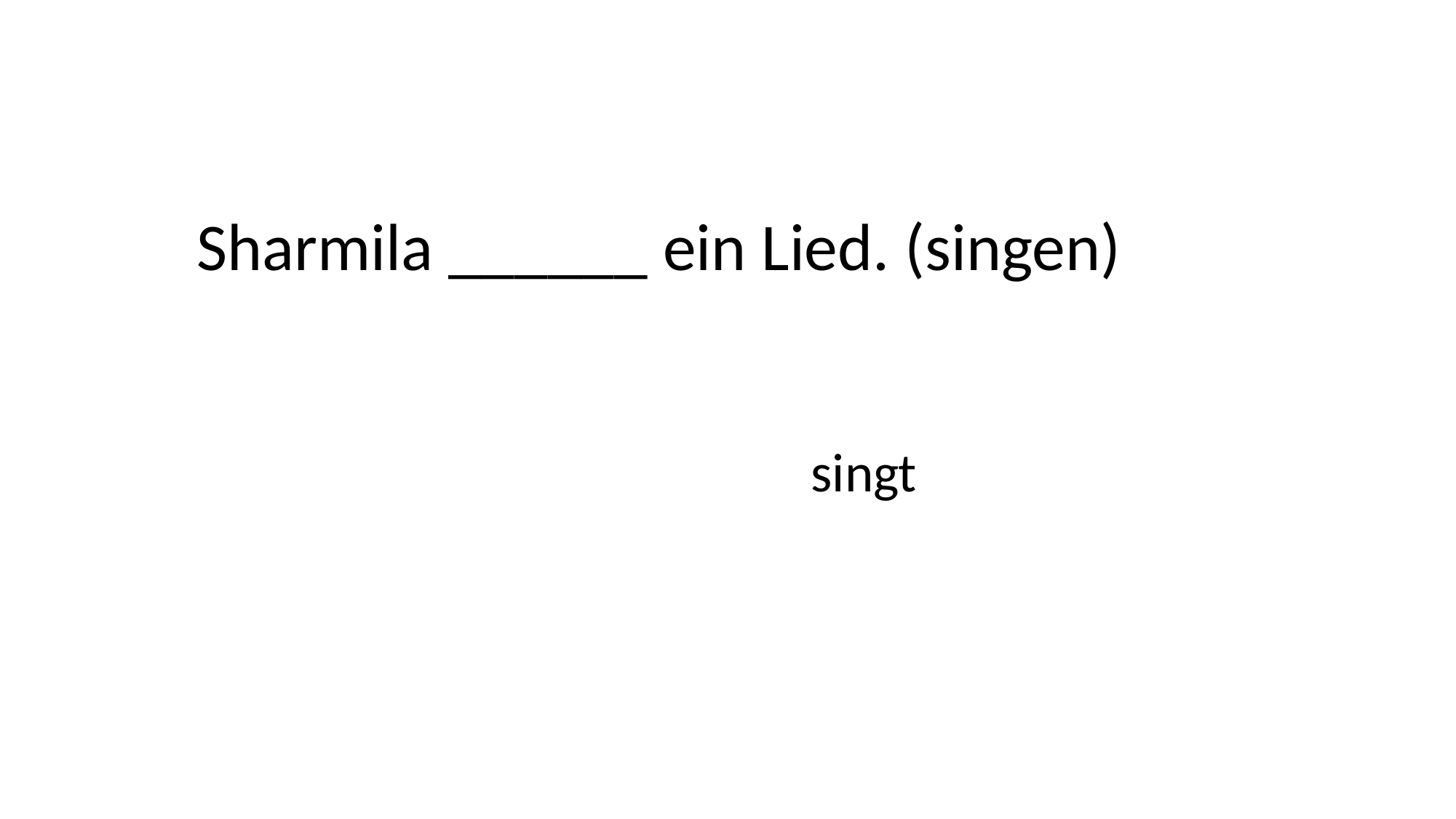

# Sharmila ______ ein Lied. (singen)
singt